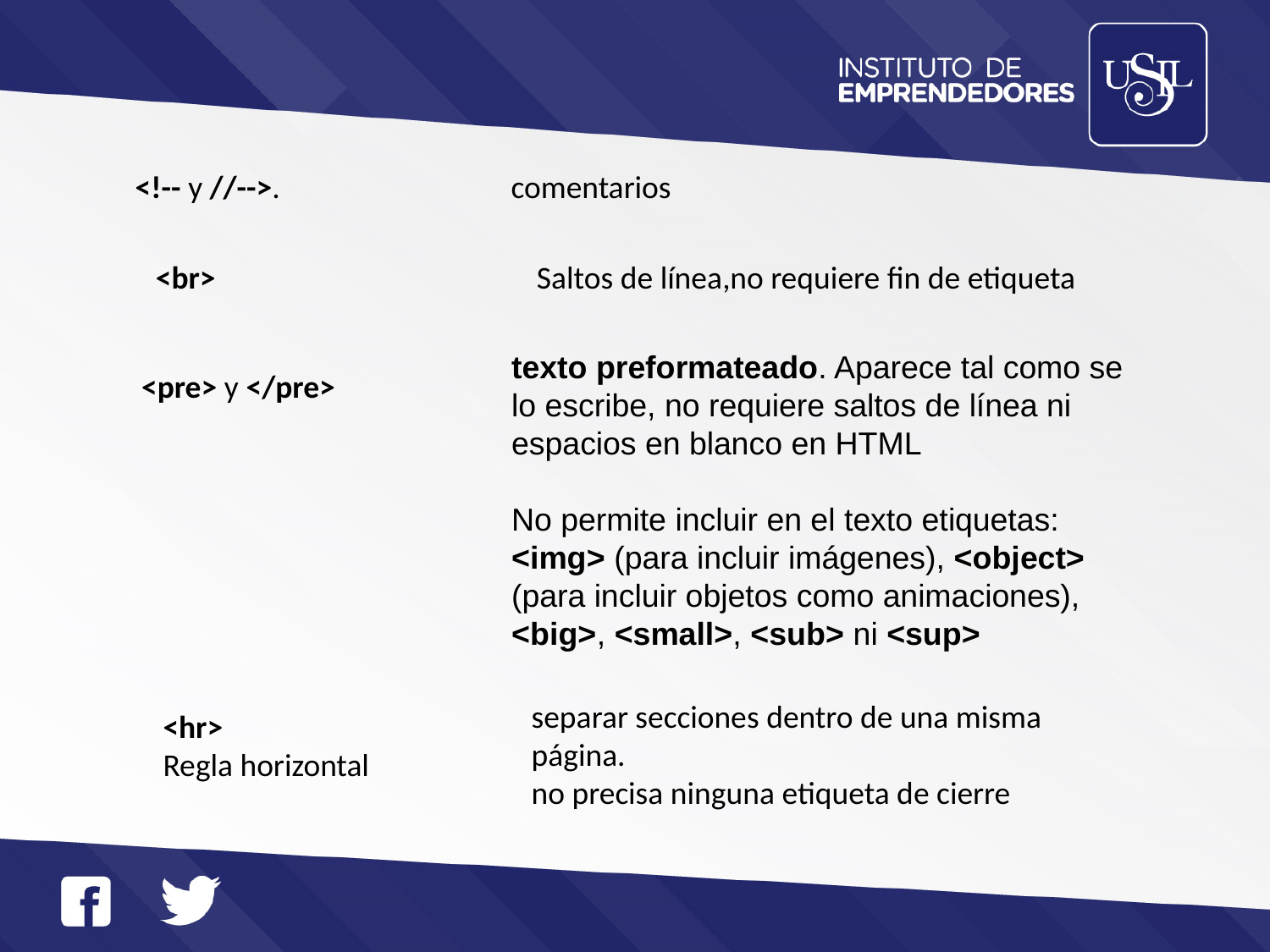

<!-- y //-->.	                 comentarios
<br>	 		Saltos de línea,no requiere fin de etiqueta
texto preformateado. Aparece tal como se lo escribe, no requiere saltos de línea ni espacios en blanco en HTML

No permite incluir en el texto etiquetas:
<img> (para incluir imágenes), <object> (para incluir objetos como animaciones), <big>, <small>, <sub> ni <sup>
<pre> y </pre>
separar secciones dentro de una misma página.
no precisa ninguna etiqueta de cierre
<hr>
Regla horizontal